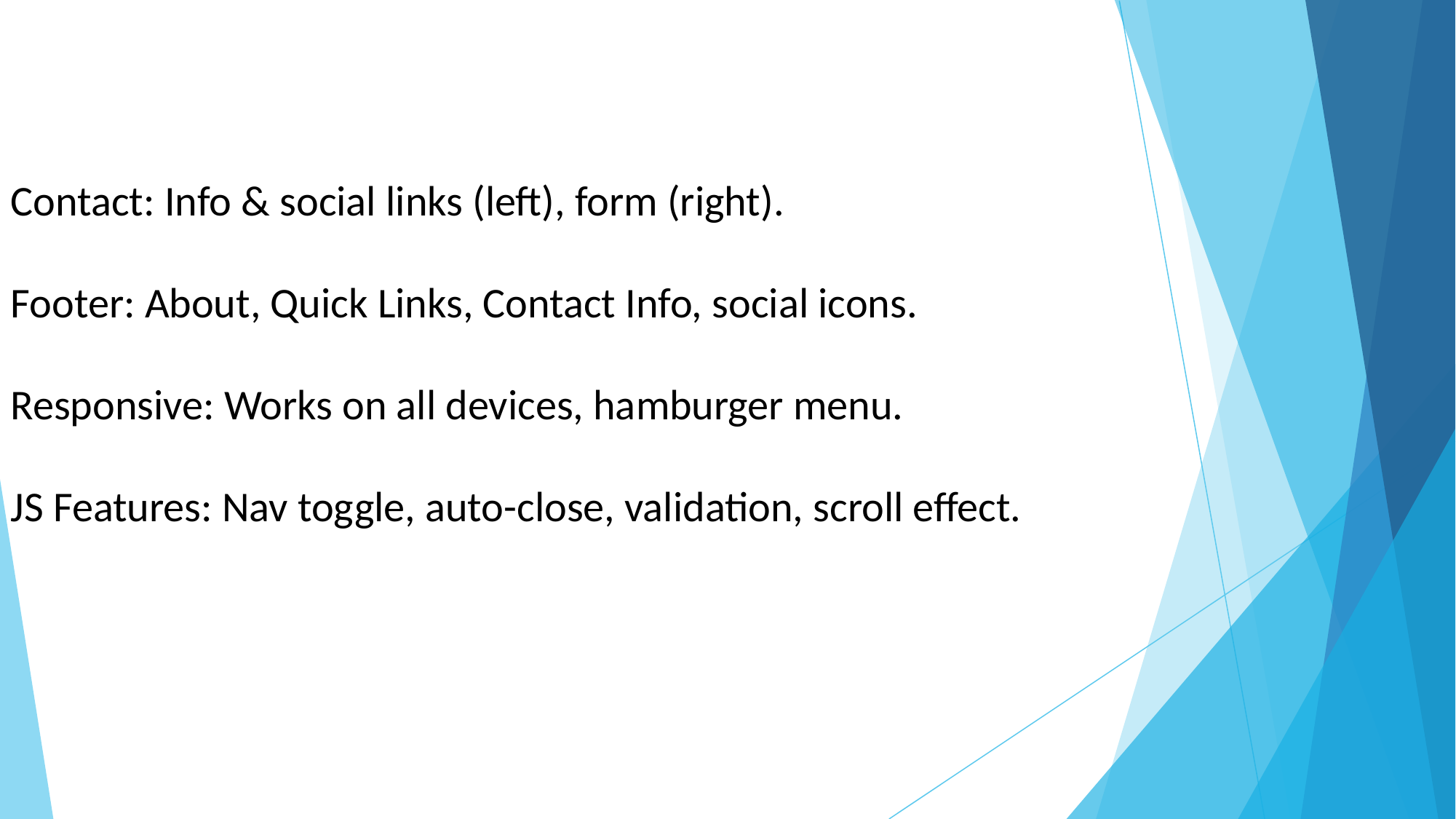

Contact: Info & social links (left), form (right).

Footer: About, Quick Links, Contact Info, social icons.

Responsive: Works on all devices, hamburger menu.

JS Features: Nav toggle, auto-close, validation, scroll effect.